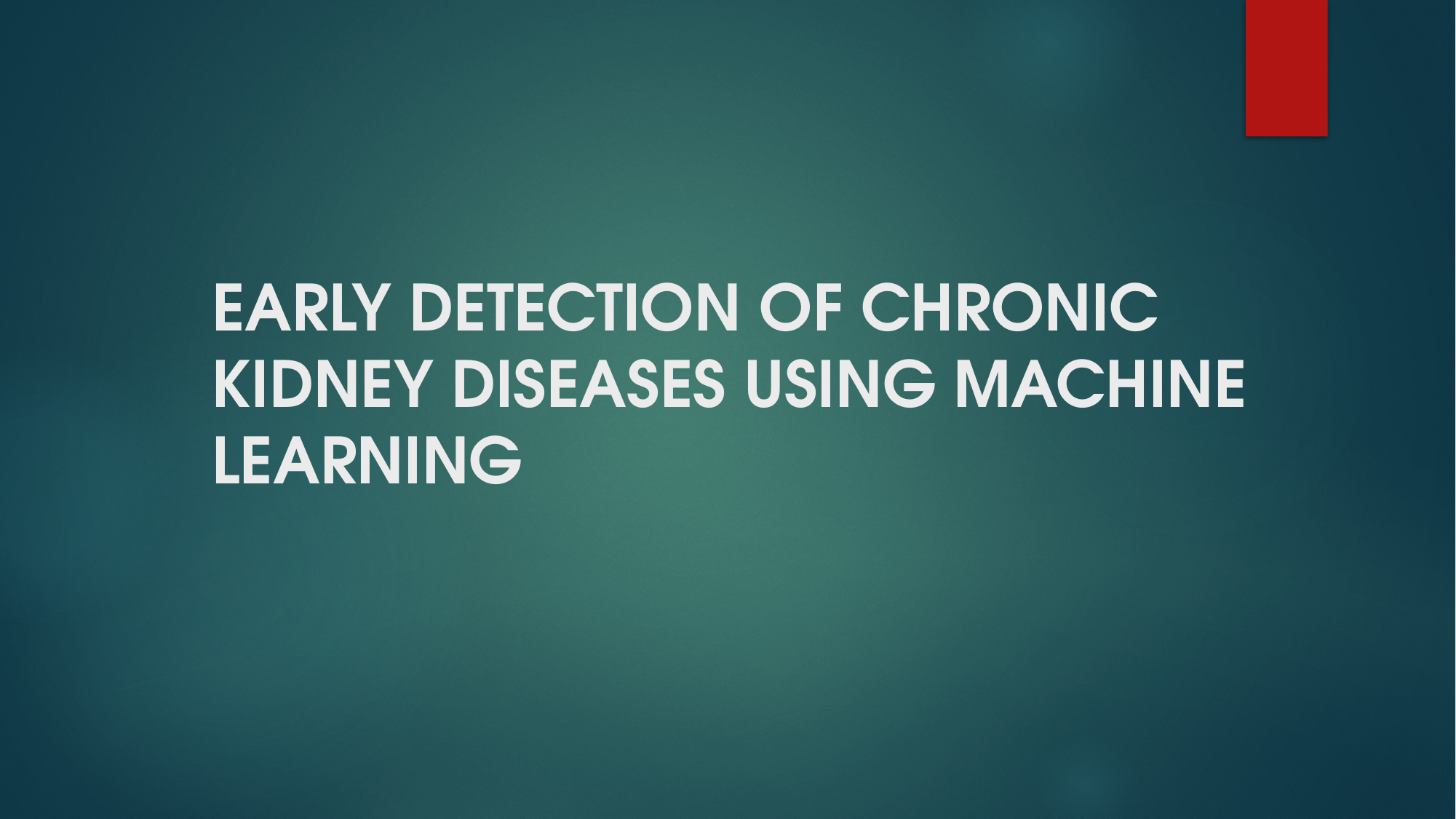

# EARLY DETECTION OF CHRONIC KIDNEY DISEASES USING MACHINE LEARNING